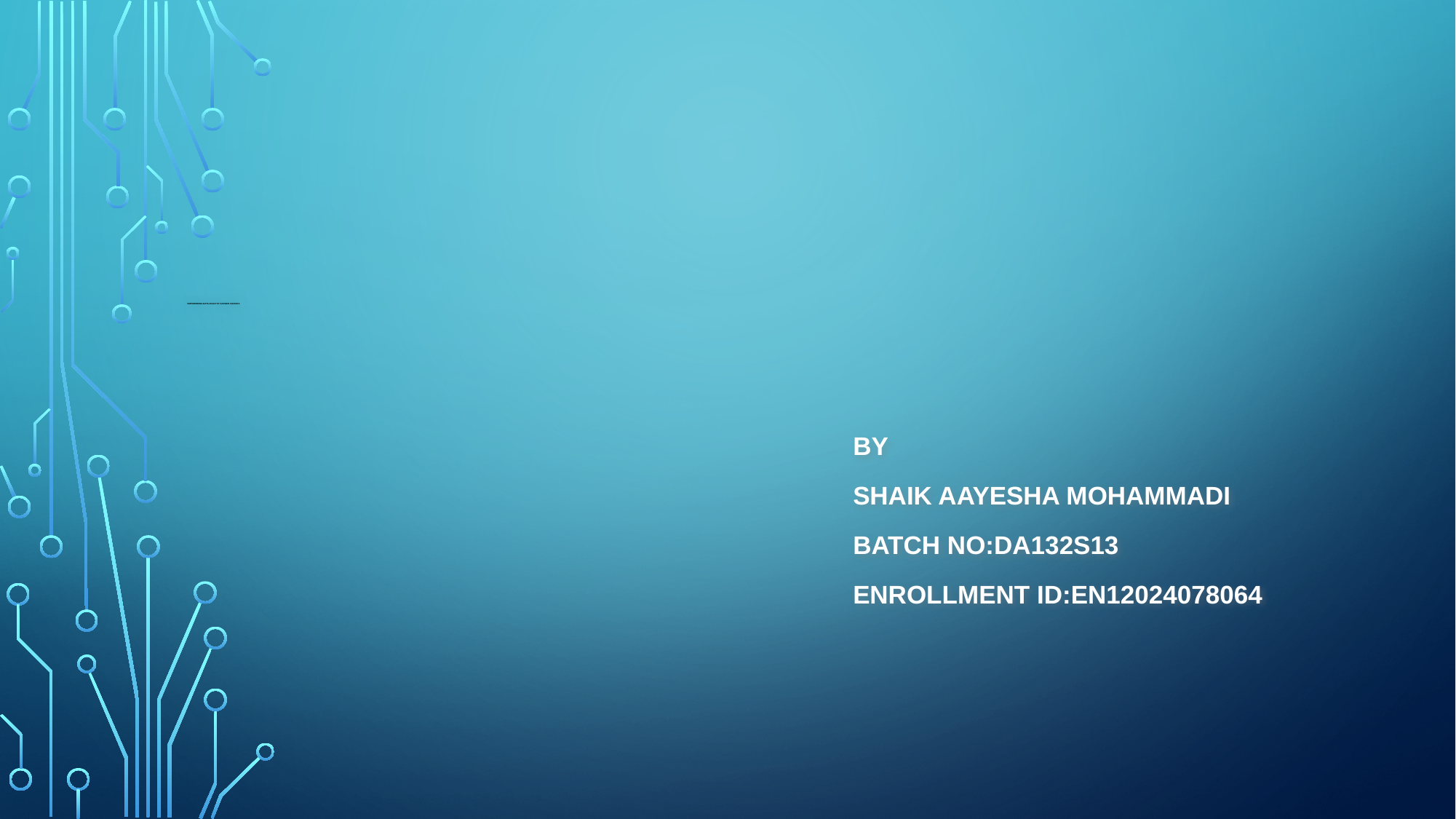

# EMPOWERING DATA ANALYST CAREER CHOICES
By
Shaik Aayesha Mohammadi
Batch No:DA132S13
ENROLLMENT ID:EN12024078064